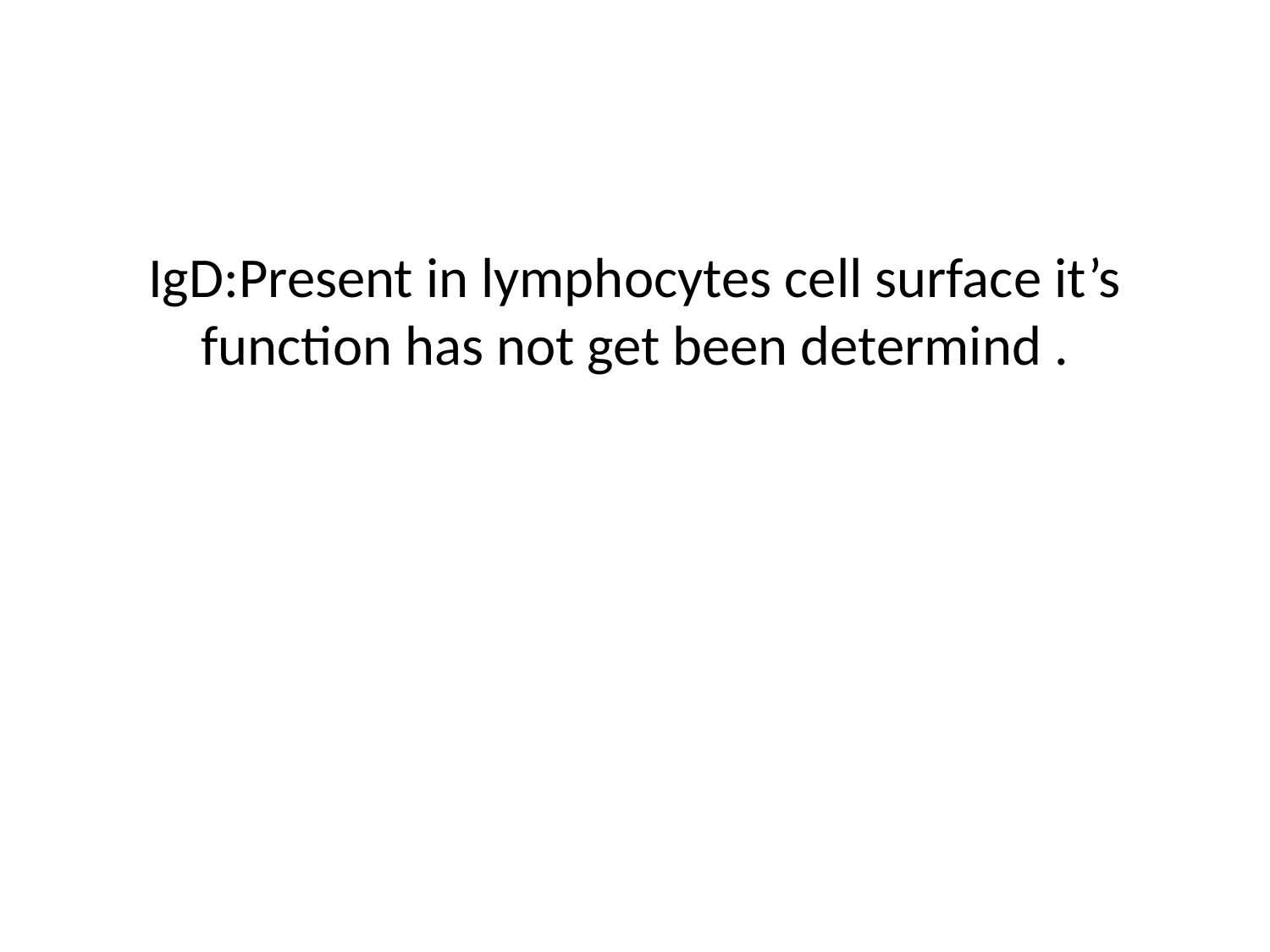

# IgD:Present in lymphocytes cell surface it’s function has not get been determind .